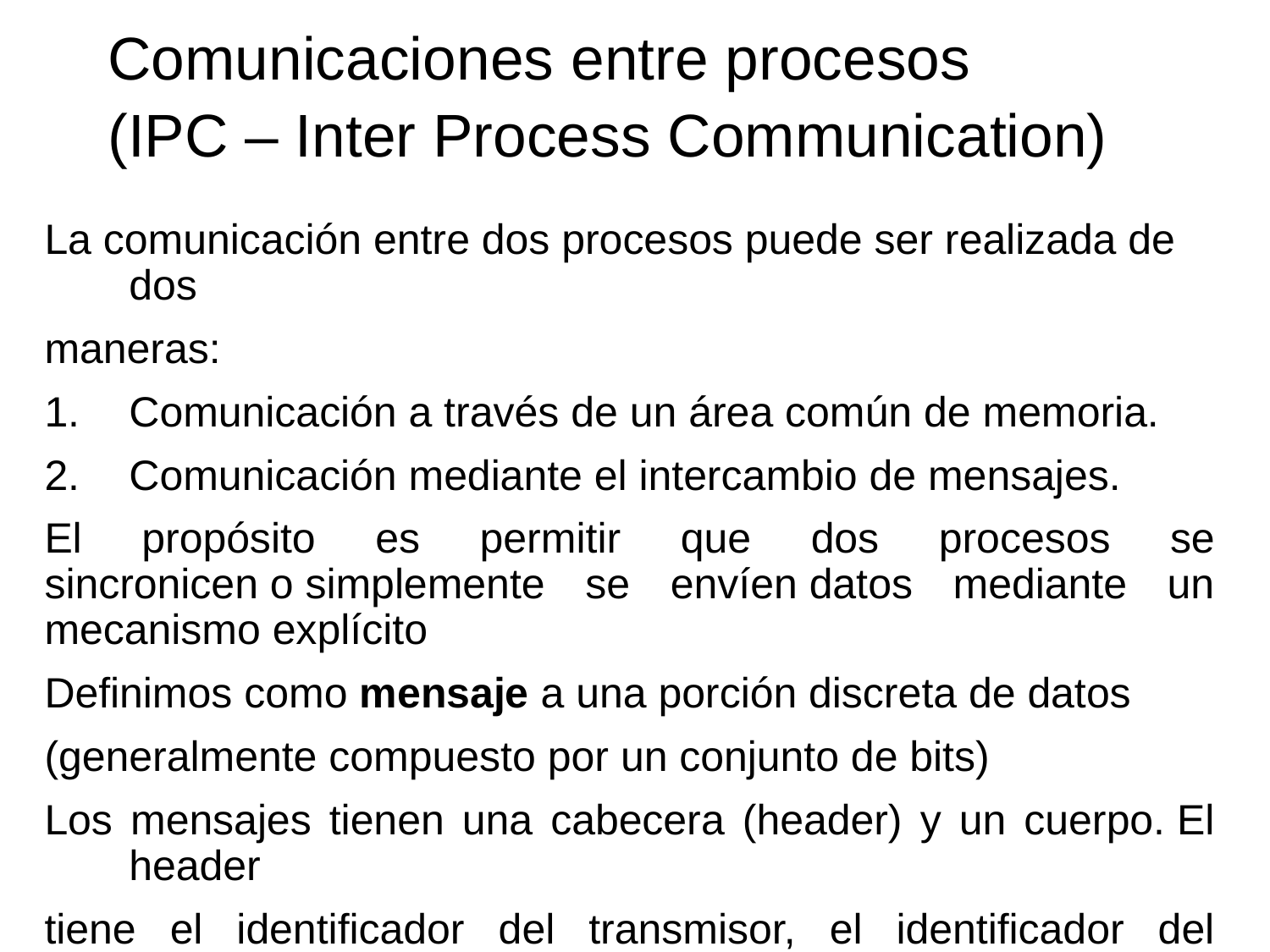

# Comunicaciones entre procesos (IPC – Inter Process Communication)
La comunicación entre dos procesos puede ser realizada de dos
maneras:
Comunicación a través de un área común de memoria.
Comunicación mediante el intercambio de mensajes.
El propósito es permitir que dos procesos se sincronicen o simplemente se envíen datos mediante un mecanismo explícito
Definimos como mensaje a una porción discreta de datos
(generalmente compuesto por un conjunto de bits)
Los mensajes tienen una cabecera (header) y un cuerpo. El header
tiene el identificador del transmisor, el identificador del receptor,
la longitud, y el tipo